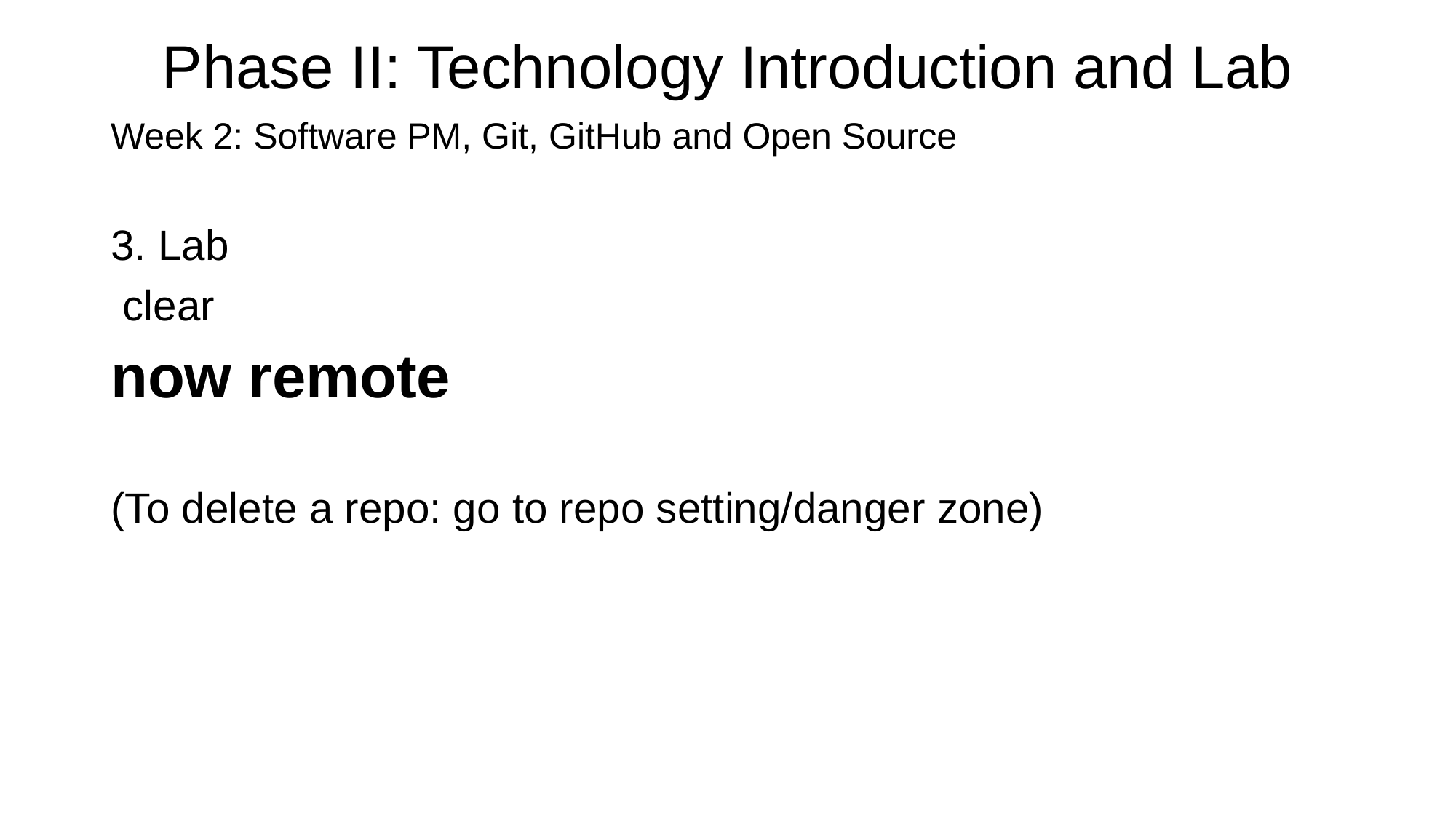

Phase II: Technology Introduction and Lab
Week 2: Software PM, Git, GitHub and Open Source
3. Lab
 clear
now remote

(To delete a repo: go to repo setting/danger zone)